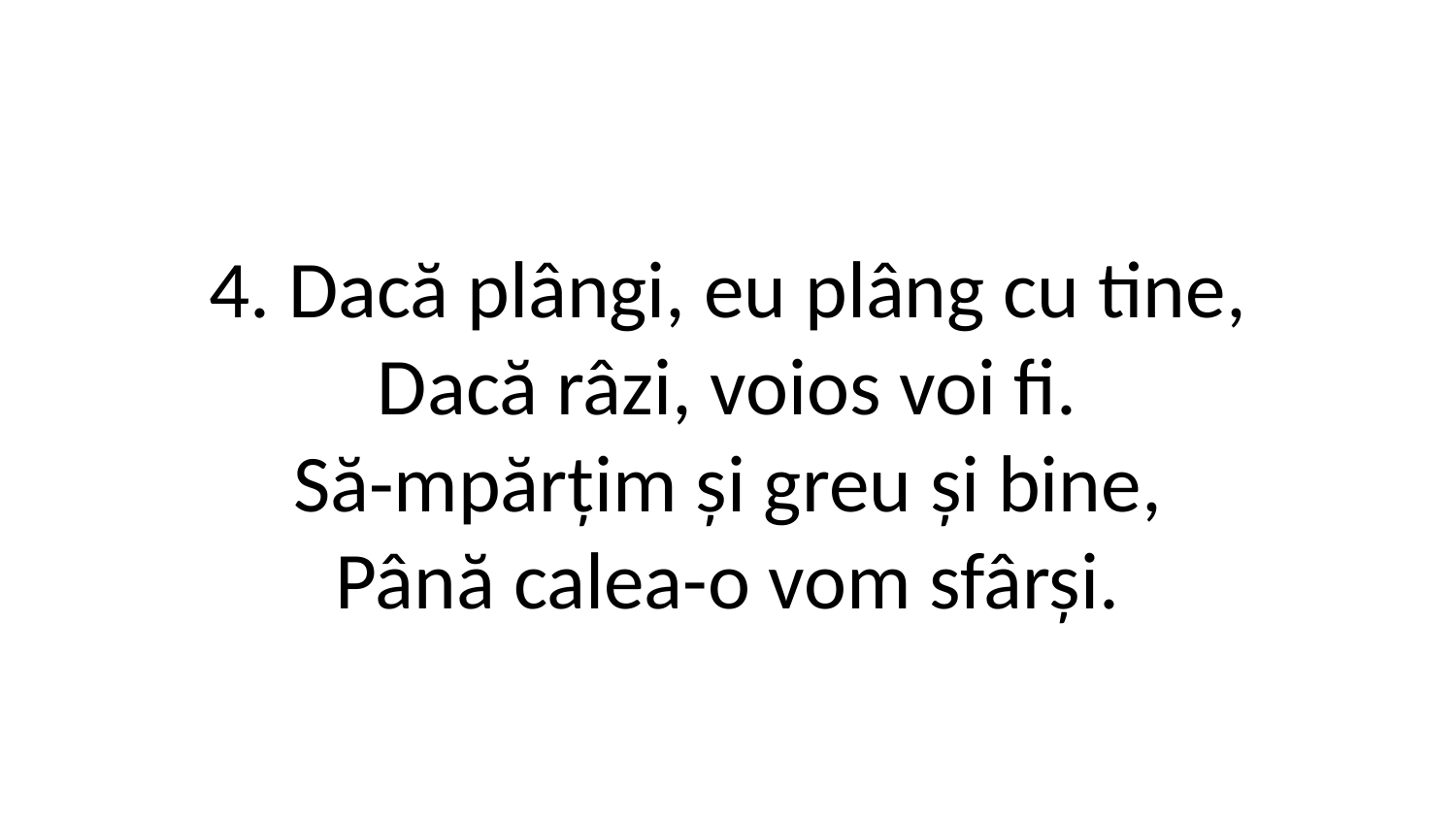

4. Dacă plângi, eu plâng cu tine,
Dacă râzi, voios voi fi.
Să-mpărțim și greu și bine,
Până calea-o vom sfârși.